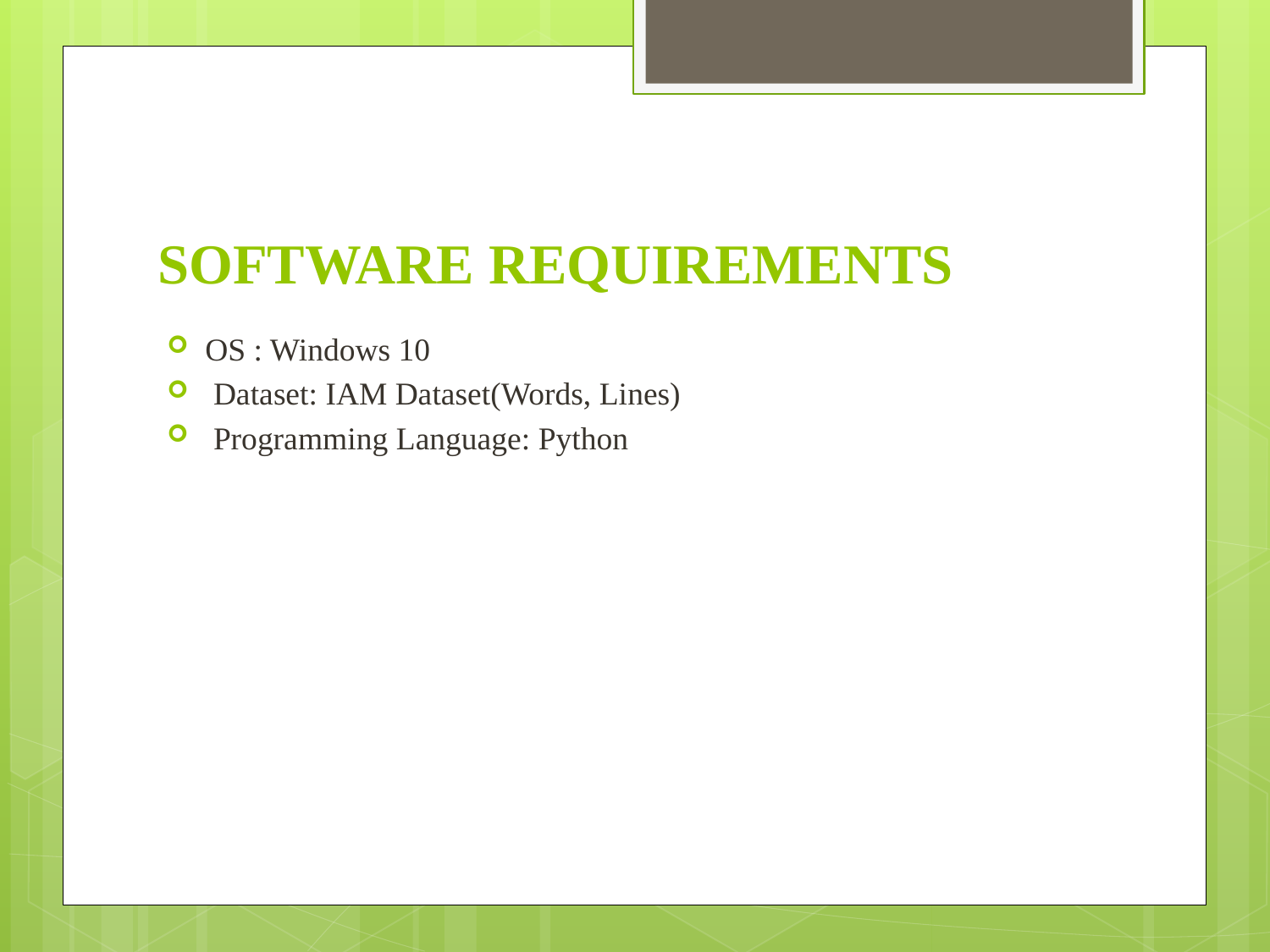

# SOFTWARE REQUIREMENTS
OS : Windows 10
 Dataset: IAM Dataset(Words, Lines)
 Programming Language: Python